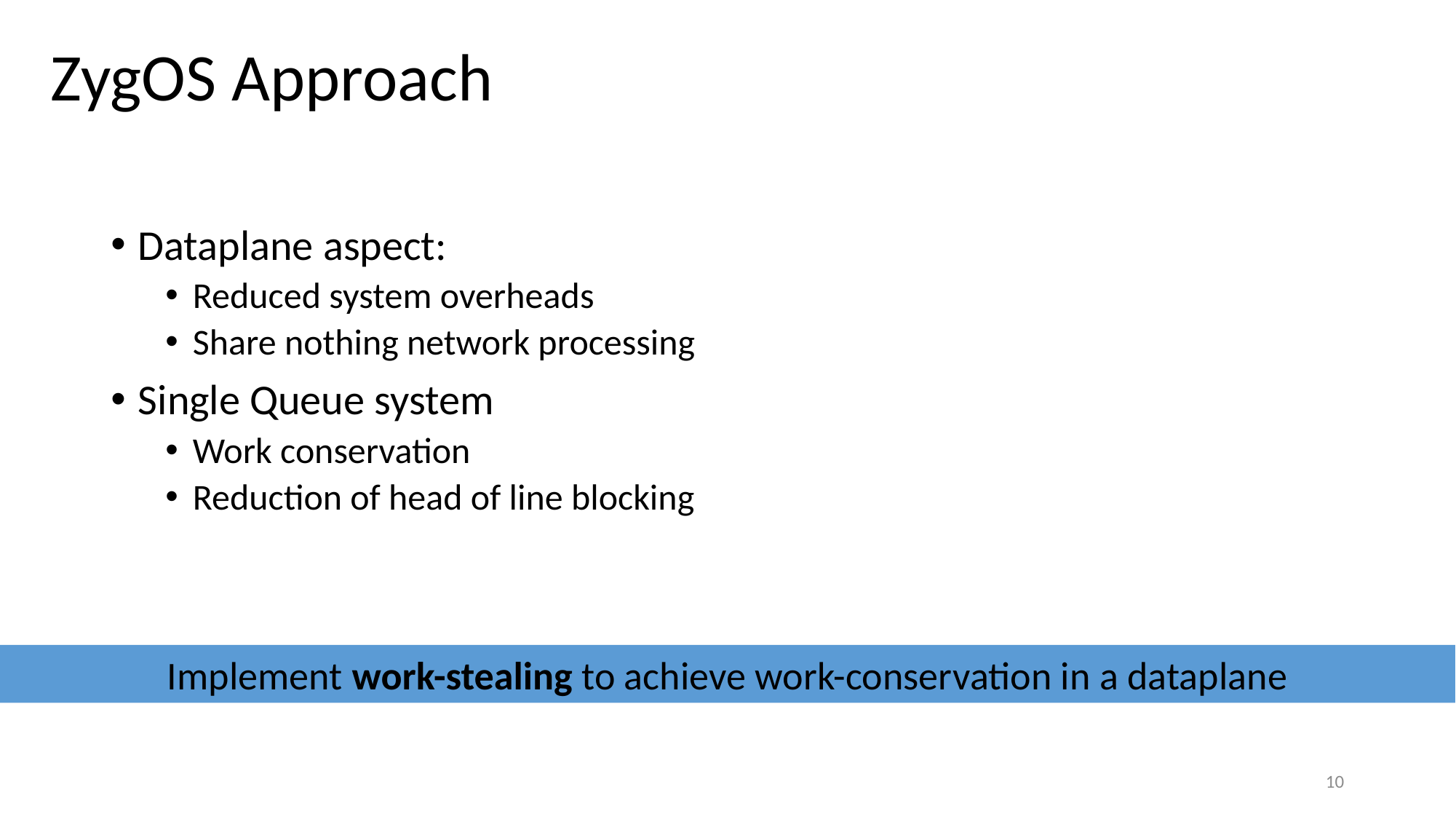

# ZygOS Approach
Dataplane aspect:
Reduced system overheads
Share nothing network processing
Single Queue system
Work conservation
Reduction of head of line blocking
Implement work-stealing to achieve work-conservation in a dataplane
10